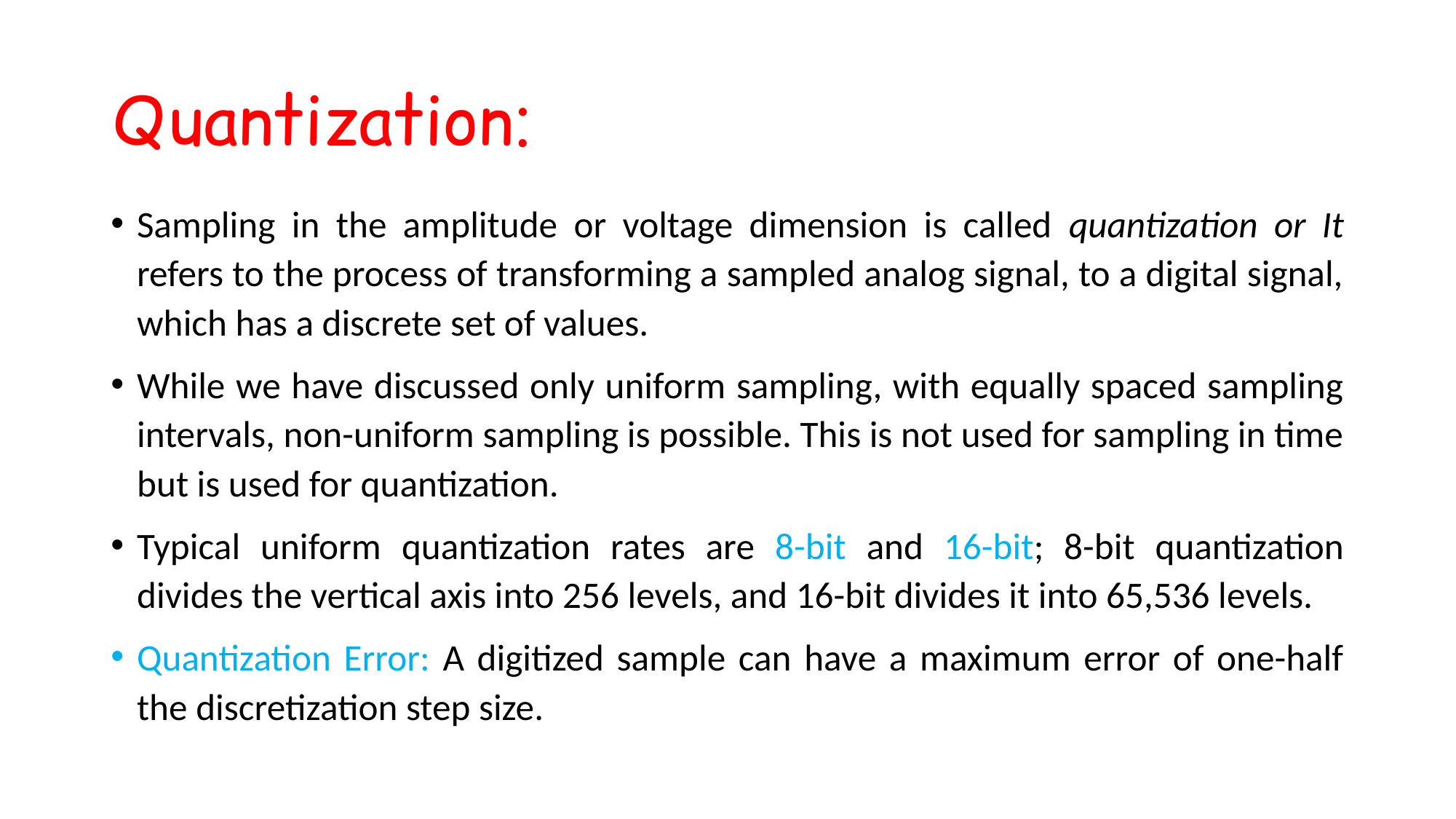

# Quantization:
Sampling in the amplitude or voltage dimension is called quantization or It refers to the process of transforming a sampled analog signal, to a digital signal, which has a discrete set of values.
While we have discussed only uniform sampling, with equally spaced sampling intervals, non-uniform sampling is possible. This is not used for sampling in time but is used for quantization.
Typical uniform quantization rates are 8-bit and 16-bit; 8-bit quantization divides the vertical axis into 256 levels, and 16-bit divides it into 65,536 levels.
Quantization Error: A digitized sample can have a maximum error of one-half the discretization step size.